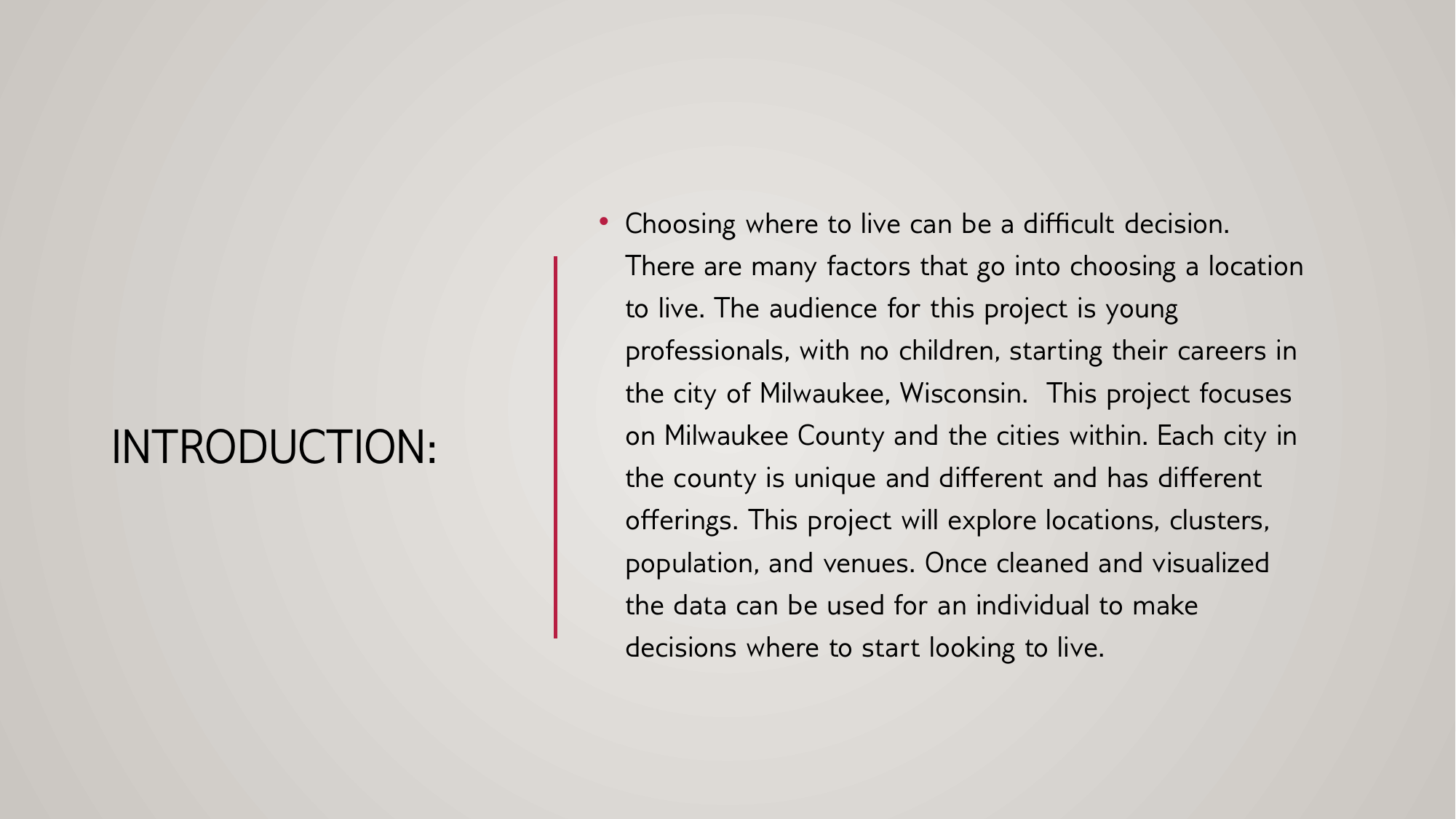

# Introduction:
Choosing where to live can be a difficult decision. There are many factors that go into choosing a location to live. The audience for this project is young professionals, with no children, starting their careers in the city of Milwaukee, Wisconsin.  This project focuses on Milwaukee County and the cities within. Each city in the county is unique and different and has different offerings. This project will explore locations, clusters, population, and venues. Once cleaned and visualized the data can be used for an individual to make decisions where to start looking to live.